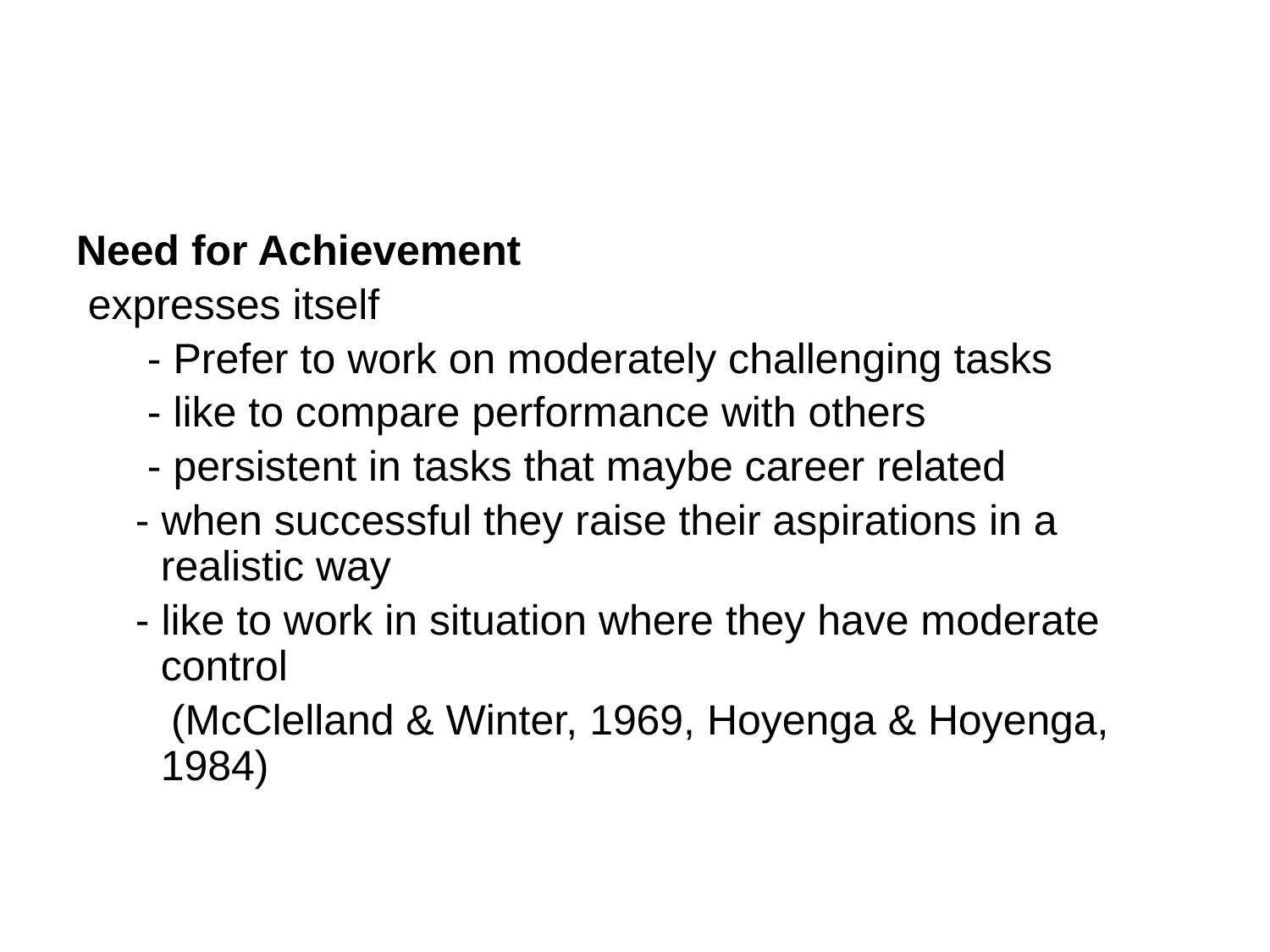

#
Need for Achievement
 expresses itself
      - Prefer to work on moderately challenging tasks
      - like to compare performance with others
      - persistent in tasks that maybe career related
     - when successful they raise their aspirations in a realistic way
     - like to work in situation where they have moderate control
        (McClelland & Winter, 1969, Hoyenga & Hoyenga, 1984)